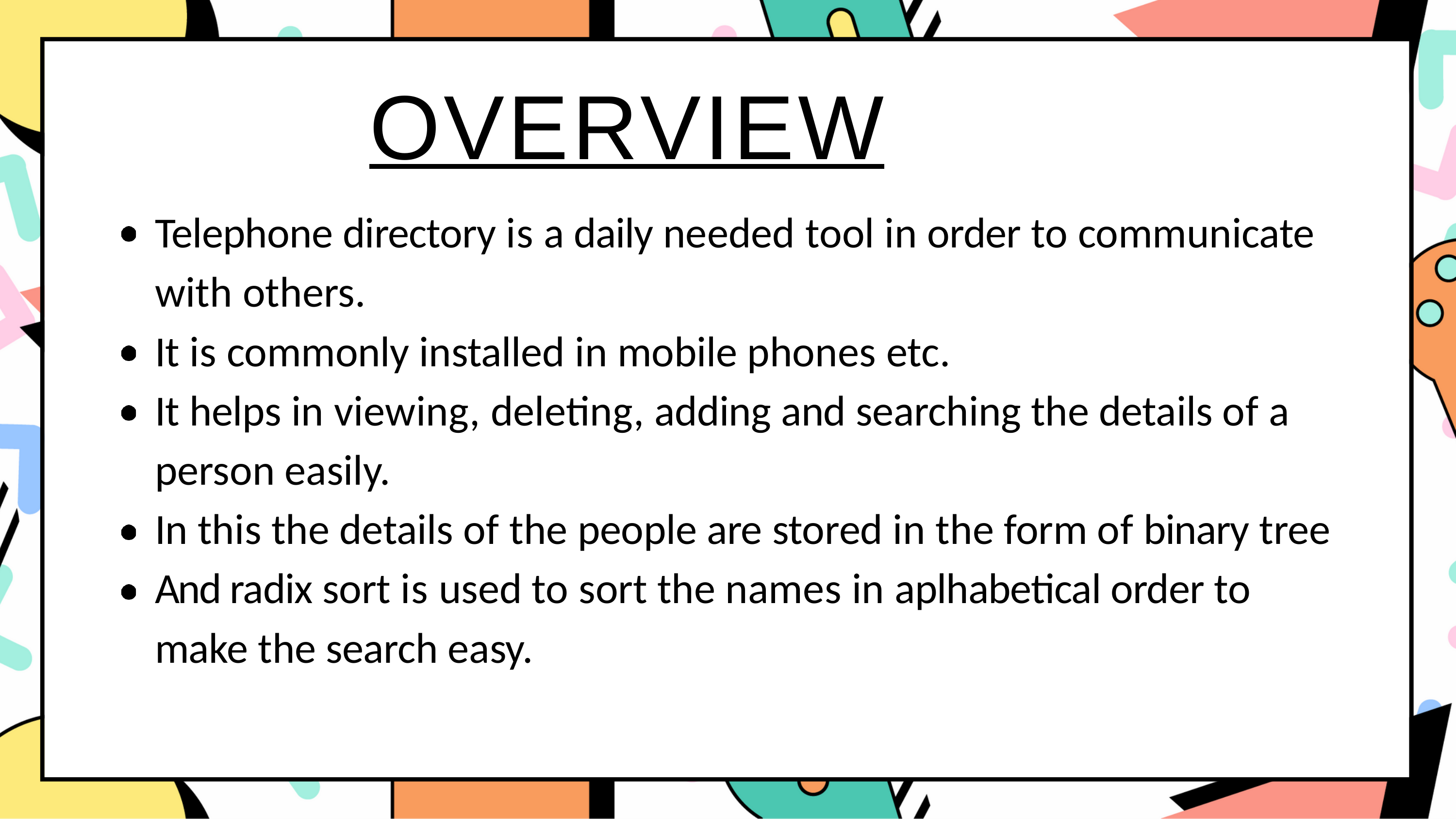

# OVERVIEW
Telephone directory is a daily needed tool in order to communicate  with others.
It is commonly installed in mobile phones etc.
It helps in viewing, deleting, adding and searching the details of a  person easily.
In this the details of the people are stored in the form of binary tree  And radix sort is used to sort the names in aplhabetical order to  make the search easy.